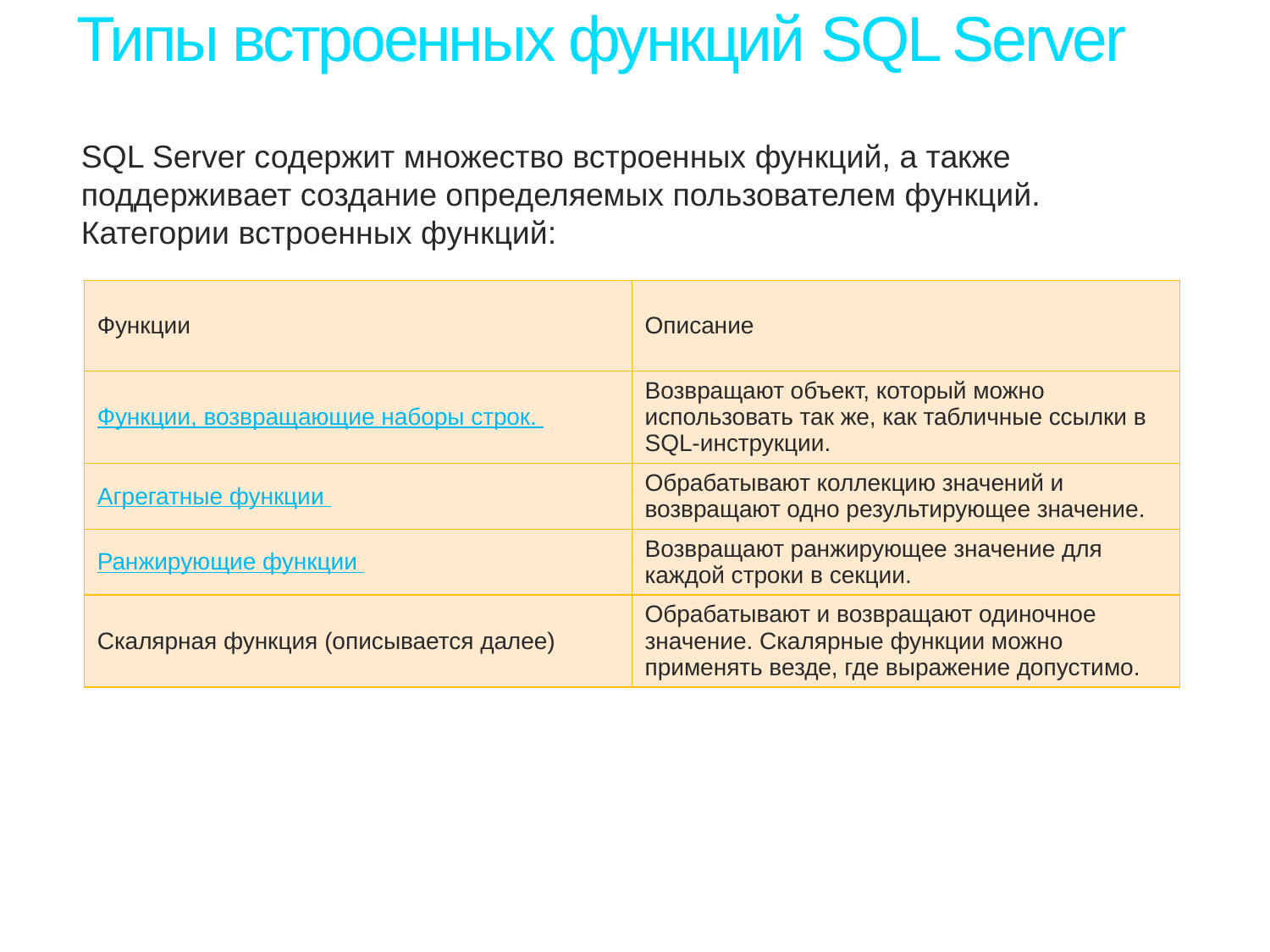

# Типы встроенных функций SQL Server
SQL Server содержит множество встроенных функций, а также
поддерживает создание определяемых пользователем функций.
Категории встроенных функций:

| Функции | Описание |
| --- | --- |
| Функции, возвращающие наборы строк. | Возвращают объект, который можно использовать так же, как табличные ссылки в SQL-инструкции. |
| Агрегатные функции | Обрабатывают коллекцию значений и возвращают одно результирующее значение. |
| Ранжирующие функции | Возвращают ранжирующее значение для каждой строки в секции. |
| Скалярная функция (описывается далее) | Обрабатывают и возвращают одиночное значение. Скалярные функции можно применять везде, где выражение допустимо. |